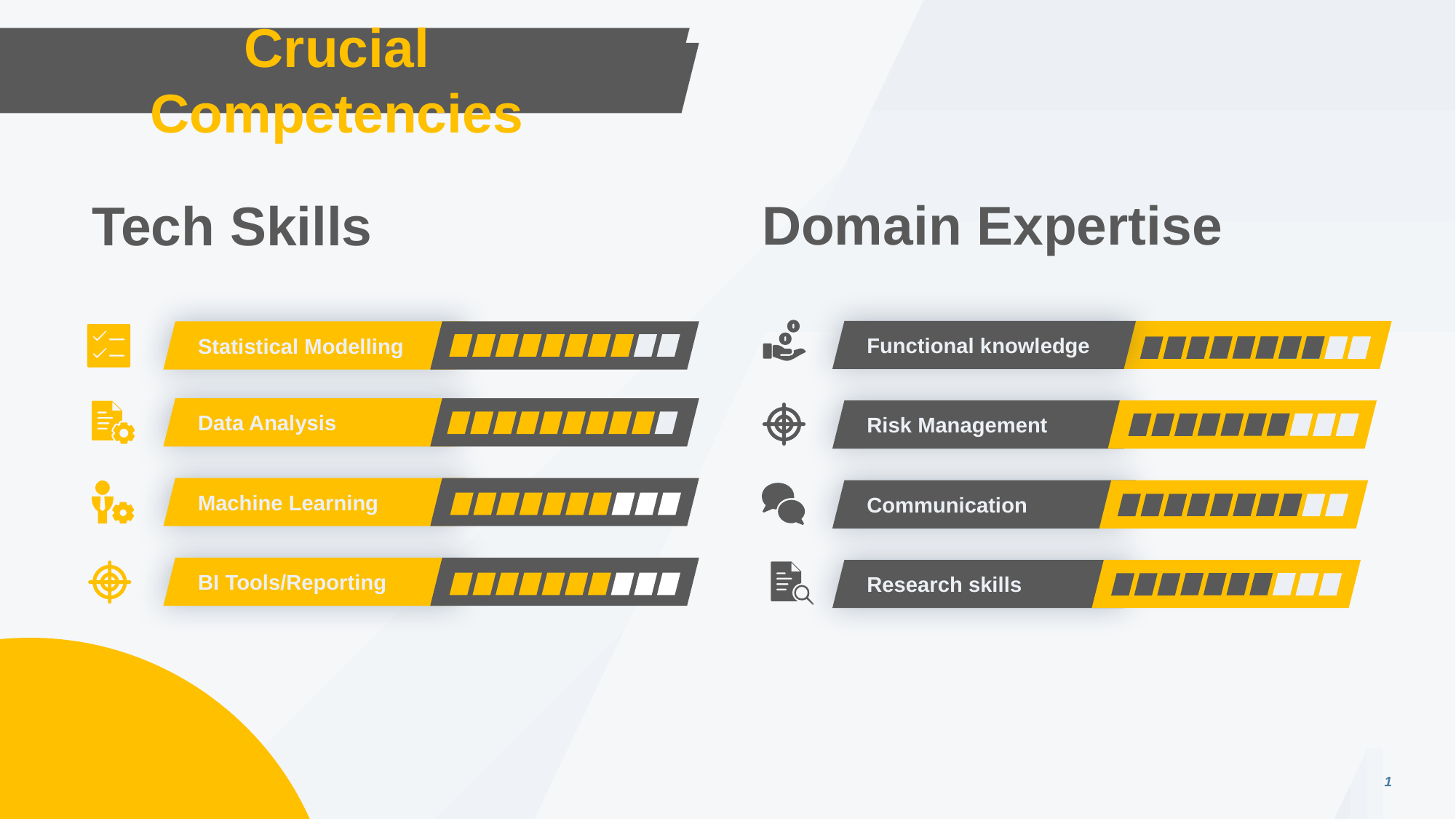

Crucial Competencies
Domain Expertise
Tech Skills

Functional knowledge

Statistical Modelling

Data Analysis

Risk Management

Machine Learning

Communication

BI Tools/Reporting

Research skills

1